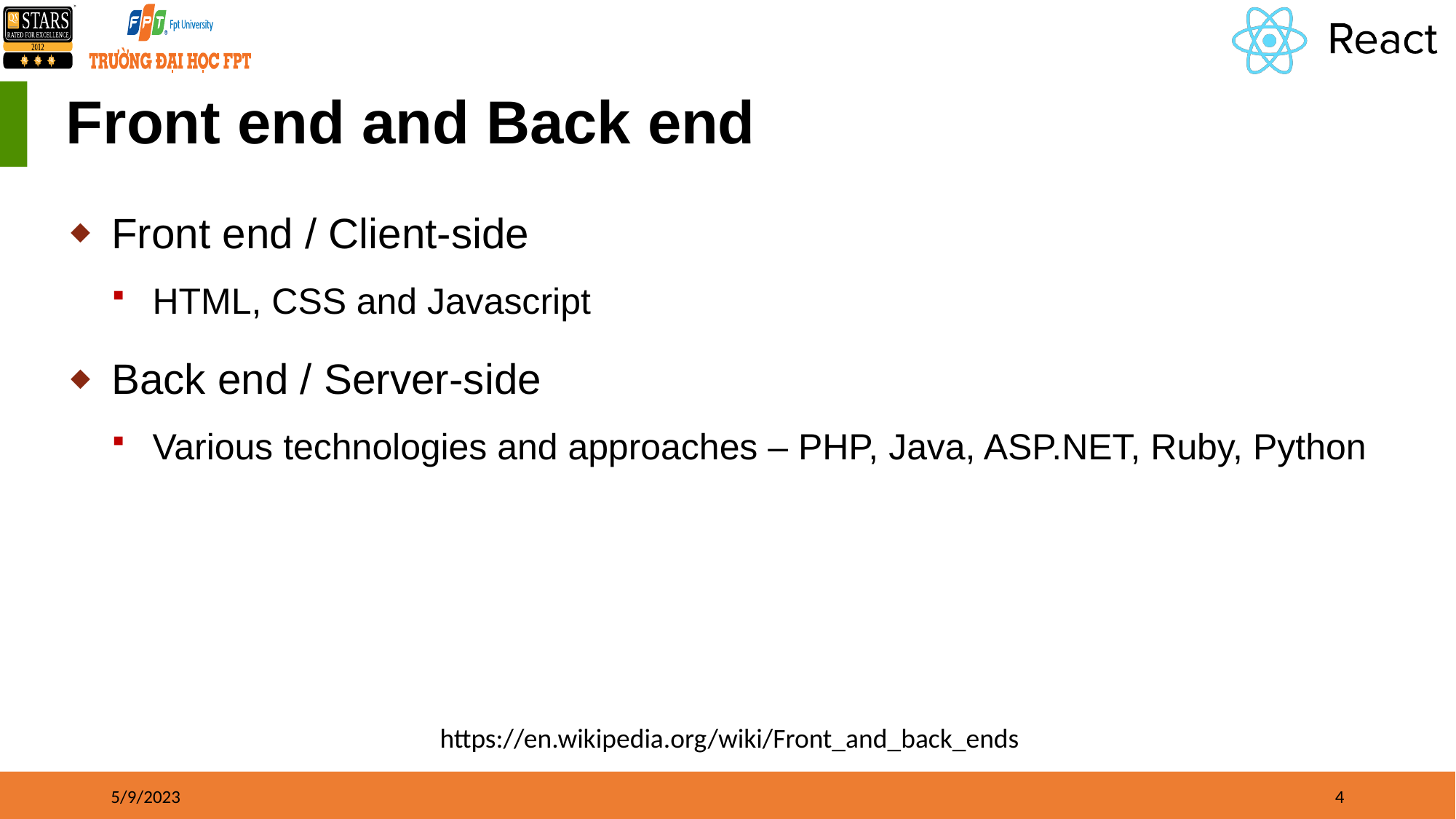

# Front end and Back end
Front end / Client-side
HTML, CSS and Javascript
Back end / Server-side
Various technologies and approaches – PHP, Java, ASP.NET, Ruby, Python
https://en.wikipedia.org/wiki/Front_and_back_ends
5/9/2023
4